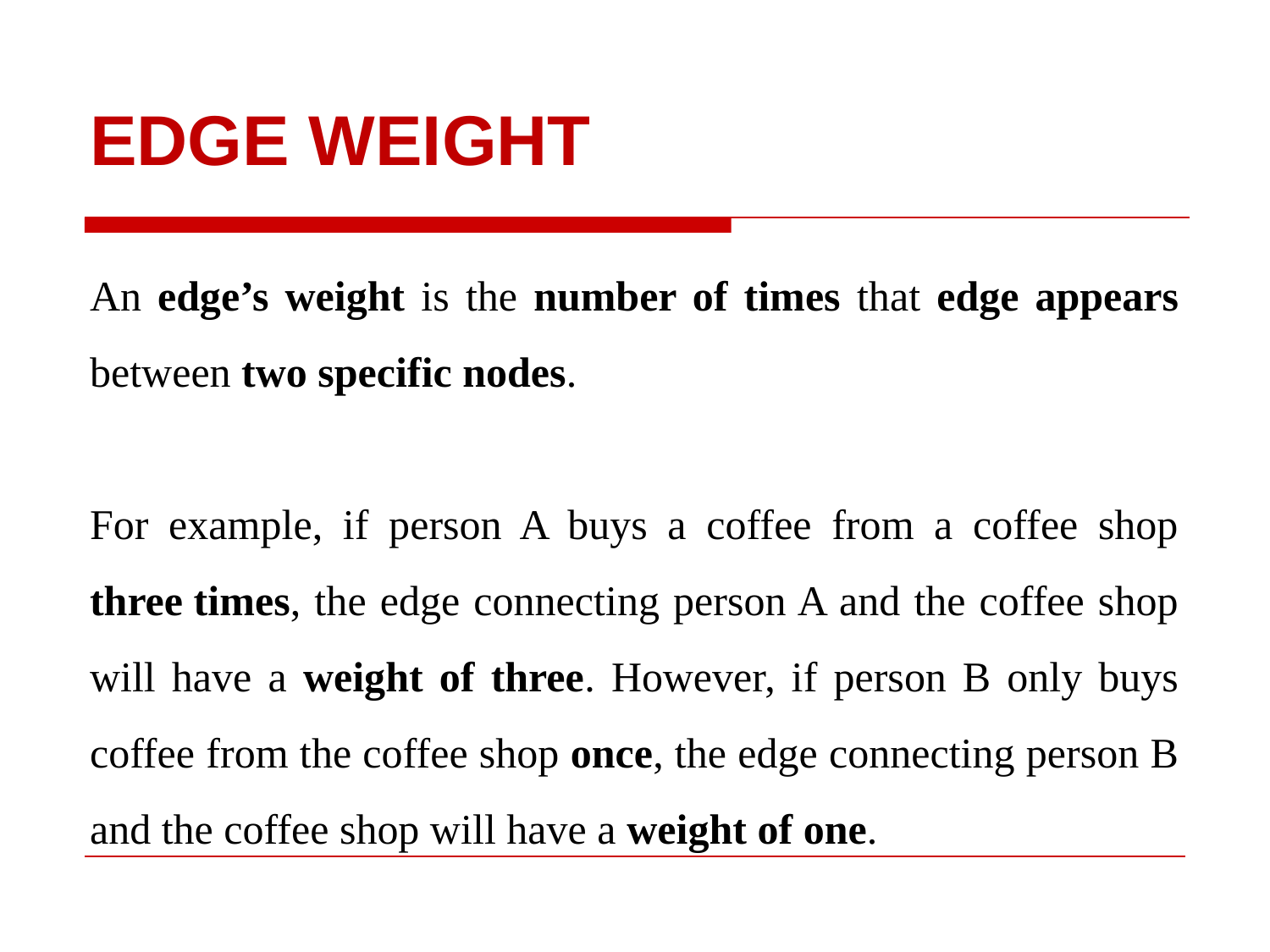

# EDGE WEIGHT
An edge’s weight is the number of times that edge appears between two specific nodes.

For example, if person A buys a coffee from a coffee shop three times, the edge connecting person A and the coffee shop will have a weight of three. However, if person B only buys coffee from the coffee shop once, the edge connecting person B and the coffee shop will have a weight of one.